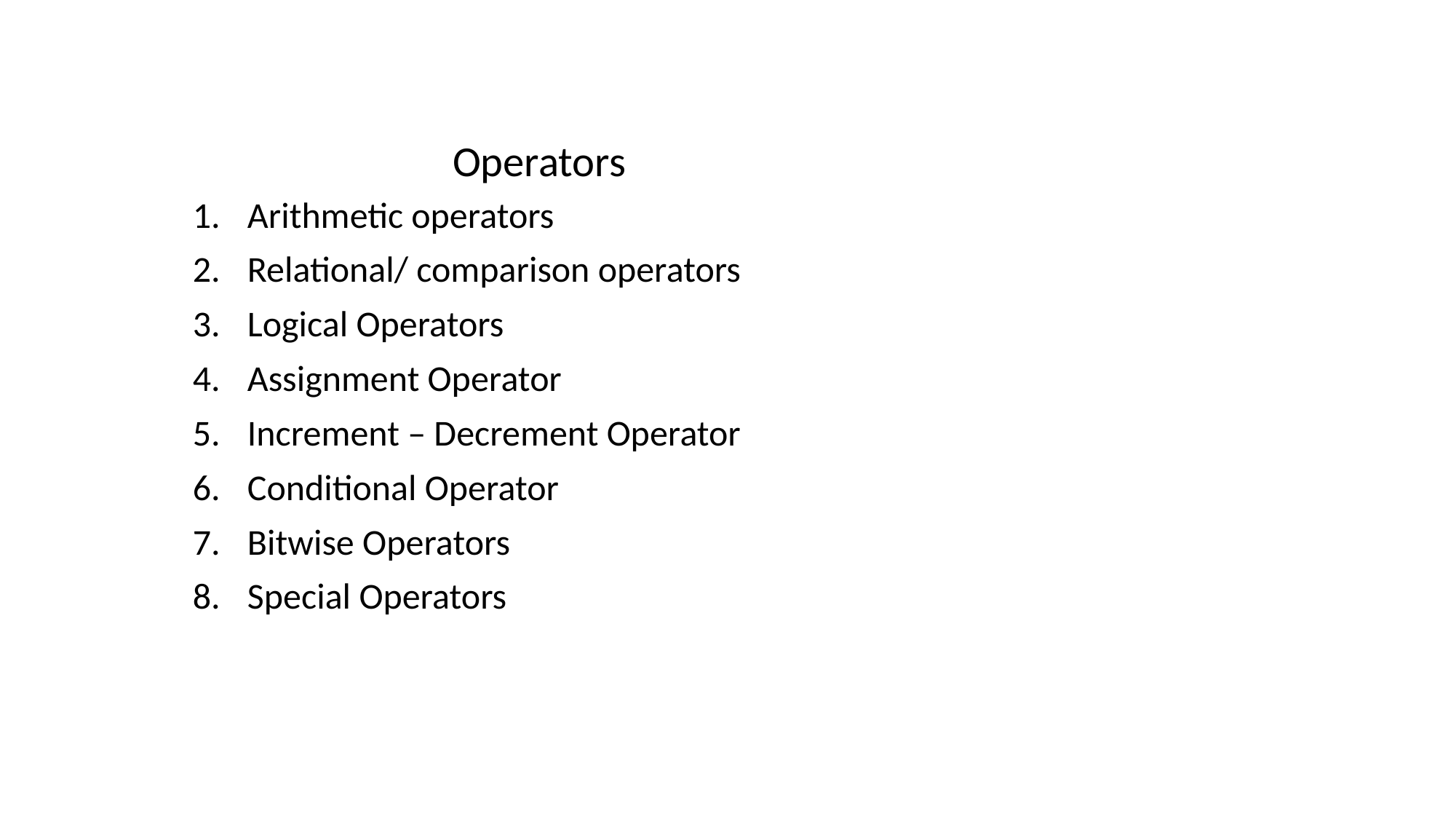

# Operators
Arithmetic operators
Relational/ comparison operators
Logical Operators
Assignment Operator
Increment – Decrement Operator
Conditional Operator
Bitwise Operators
Special Operators